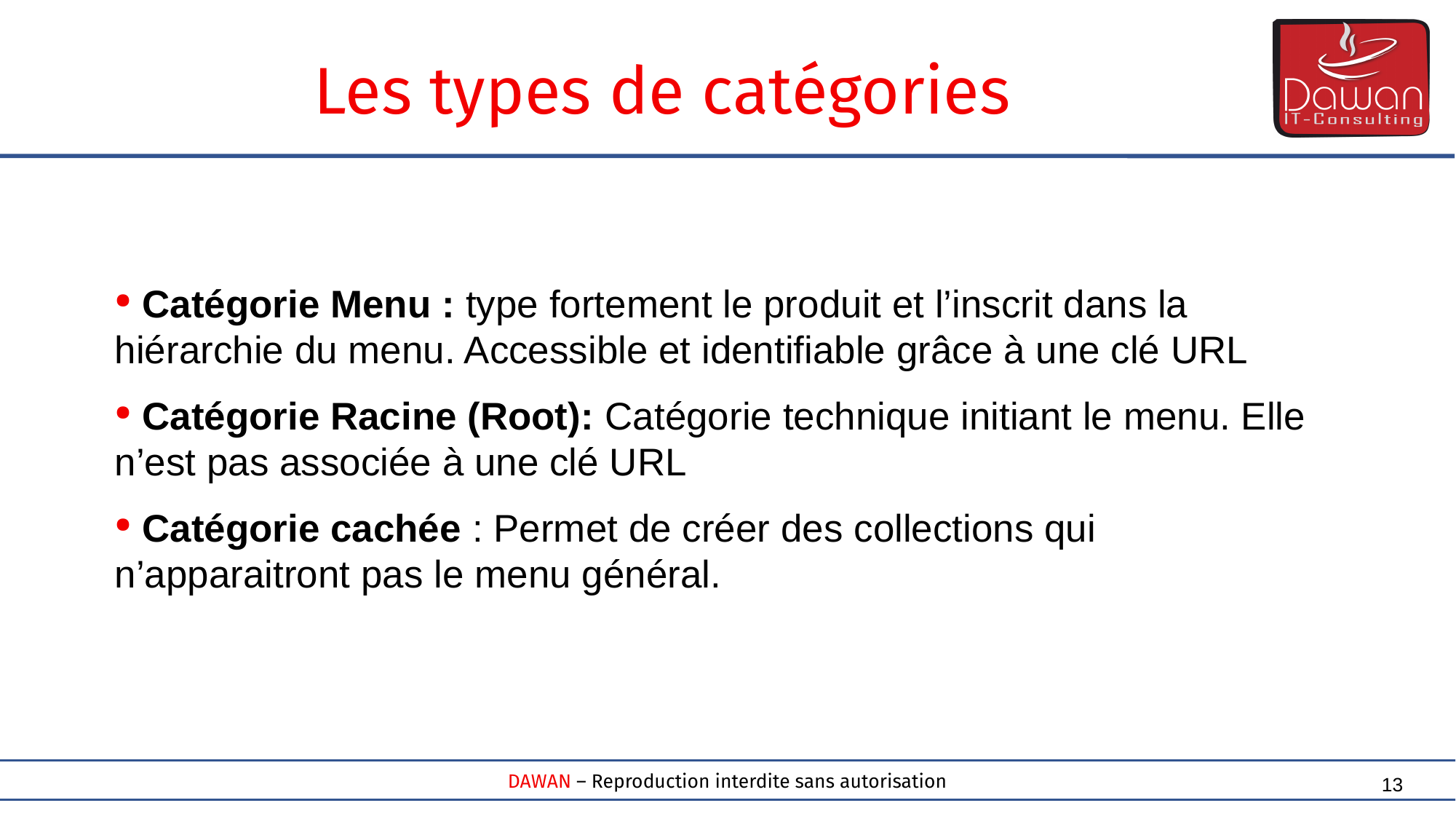

Les types de catégories
 Catégorie Menu : type fortement le produit et l’inscrit dans la hiérarchie du menu. Accessible et identifiable grâce à une clé URL
 Catégorie Racine (Root): Catégorie technique initiant le menu. Elle n’est pas associée à une clé URL
 Catégorie cachée : Permet de créer des collections qui n’apparaitront pas le menu général.

13